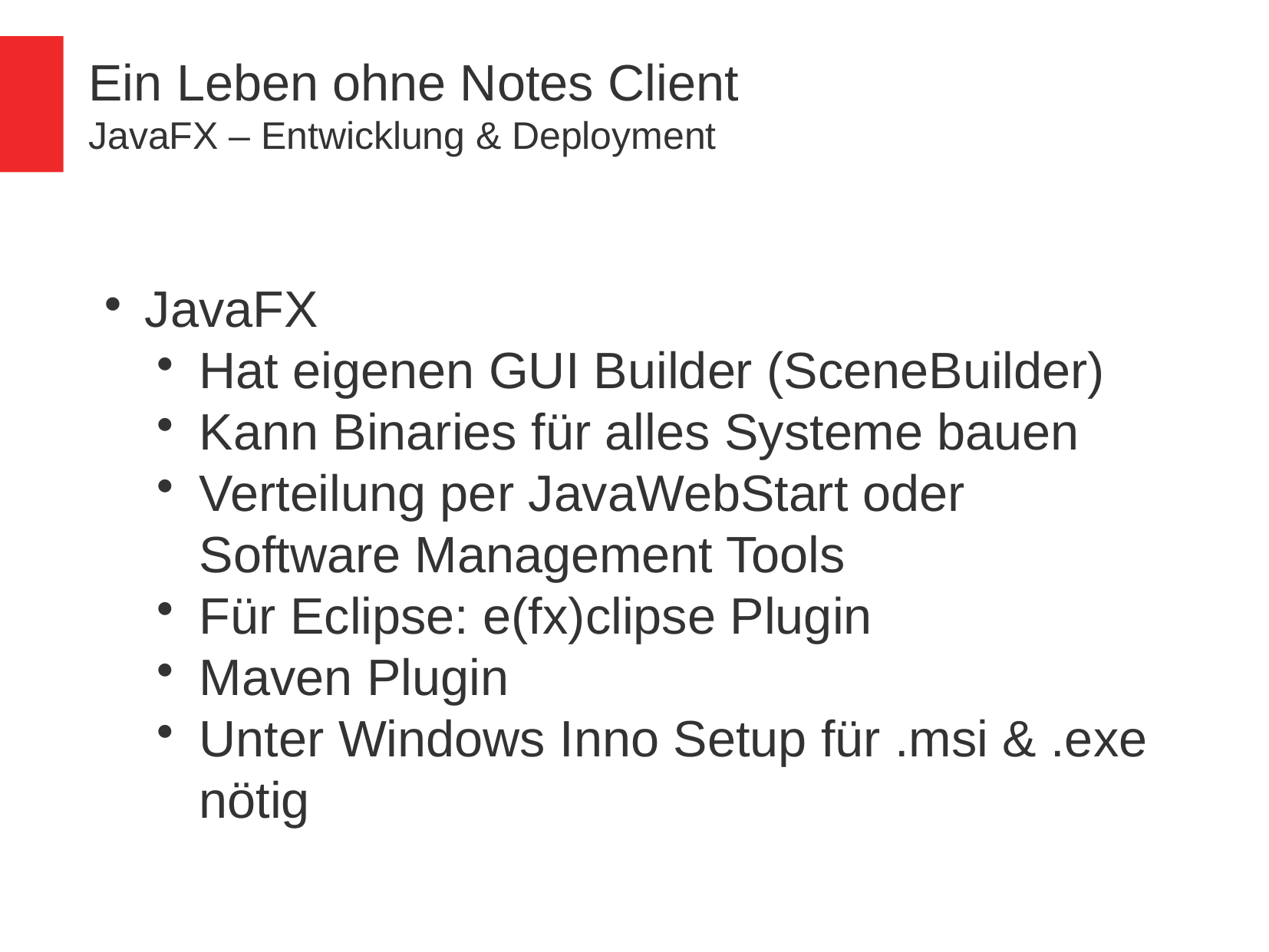

Ein Leben ohne Notes Client
JavaFX – Entwicklung & Deployment
JavaFX
Hat eigenen GUI Builder (SceneBuilder)
Kann Binaries für alles Systeme bauen
Verteilung per JavaWebStart oder Software Management Tools
Für Eclipse: e(fx)clipse Plugin
Maven Plugin
Unter Windows Inno Setup für .msi & .exe nötig